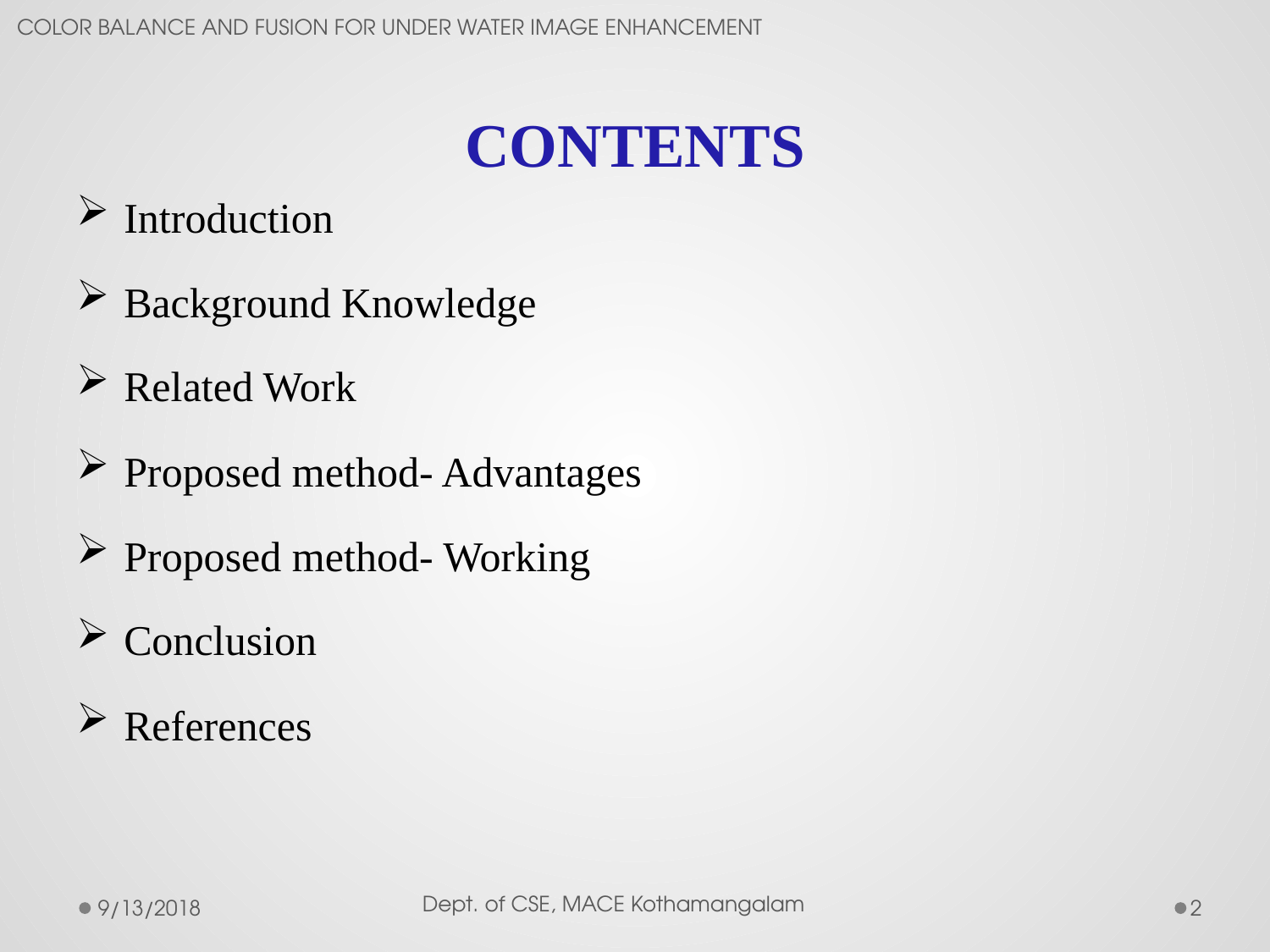

# CONTENTS
COLOR BALANCE AND FUSION FOR UNDER WATER IMAGE ENHANCEMENT
Introduction
Background Knowledge
Related Work
Proposed method- Advantages
Proposed method- Working
Conclusion
References
 Dept. of CSE, MACE Kothamangalam
9/13/2018
2